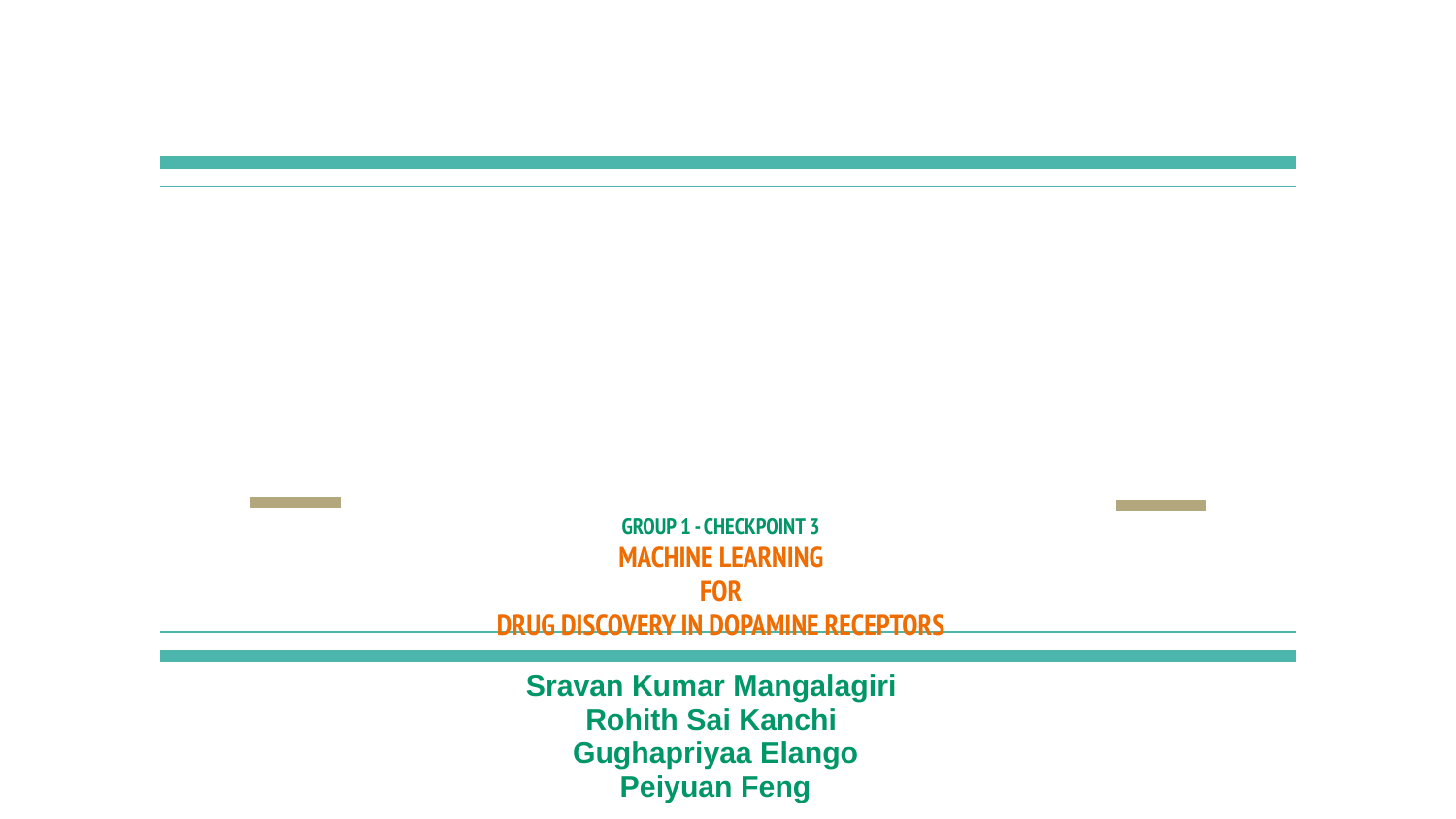

# GROUP 1 - CHECKPOINT 3
MACHINE LEARNING
FOR
DRUG DISCOVERY IN DOPAMINE RECEPTORS
Sravan Kumar Mangalagiri
Rohith Sai Kanchi
Gughapriyaa Elango
Peiyuan Feng